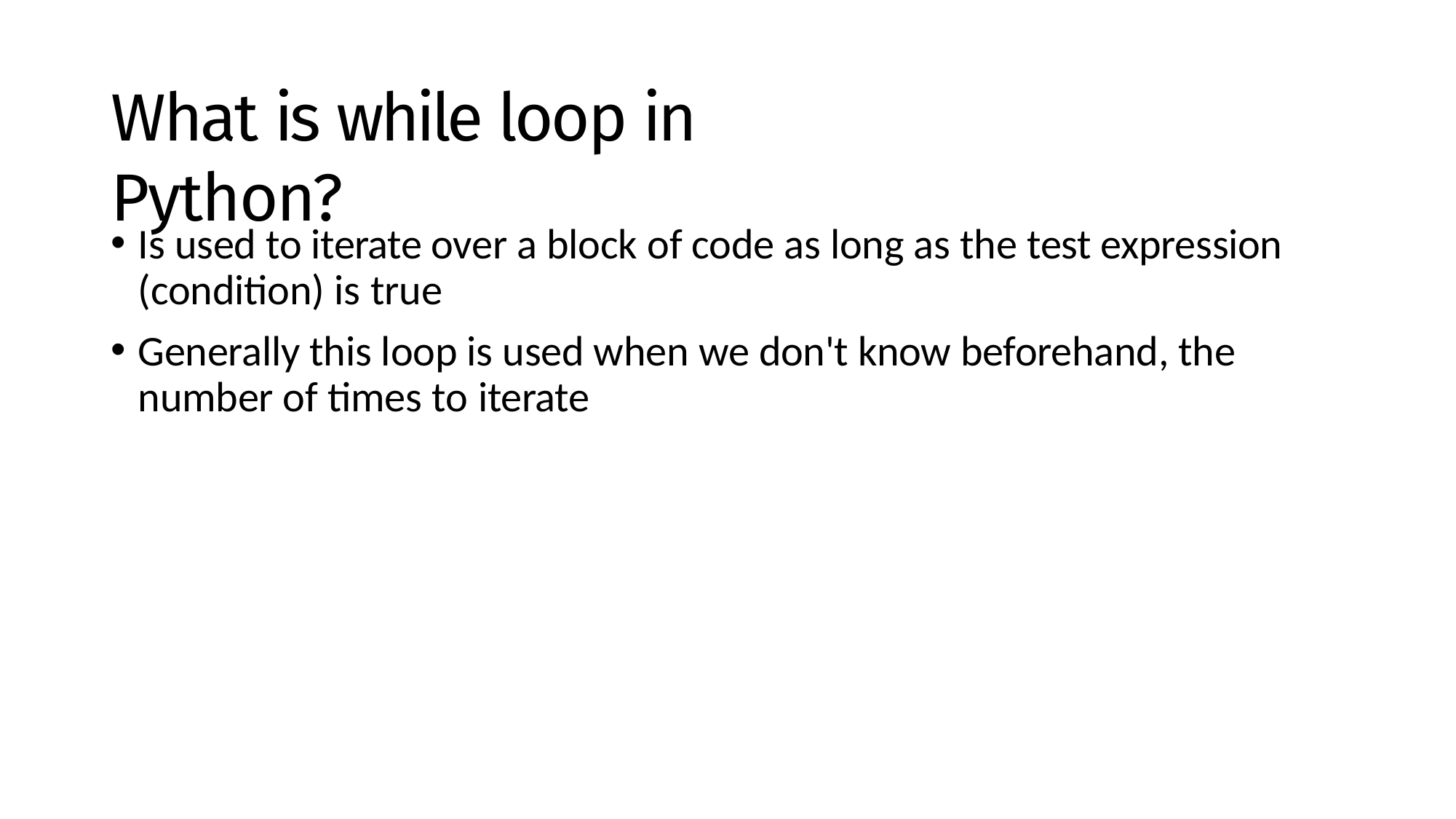

# What is while loop in Python?
Is used to iterate over a block of code as long as the test expression  (condition) is true
Generally this loop is used when we don't know beforehand, the  number of times to iterate